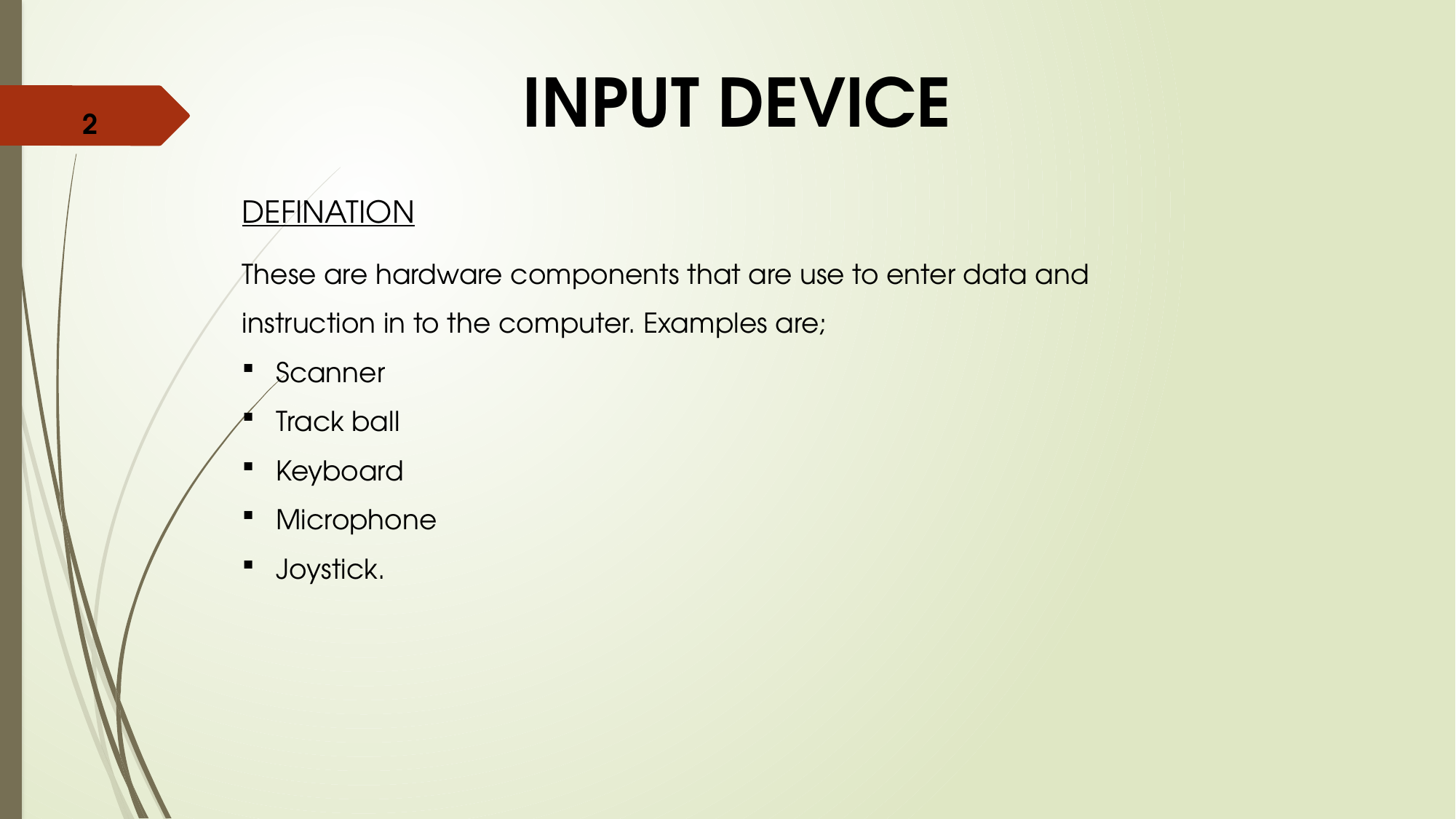

INPUT DEVICE
2
DEFINATION
These are hardware components that are use to enter data and instruction in to the computer. Examples are;
Scanner
Track ball
Keyboard
Microphone
Joystick.